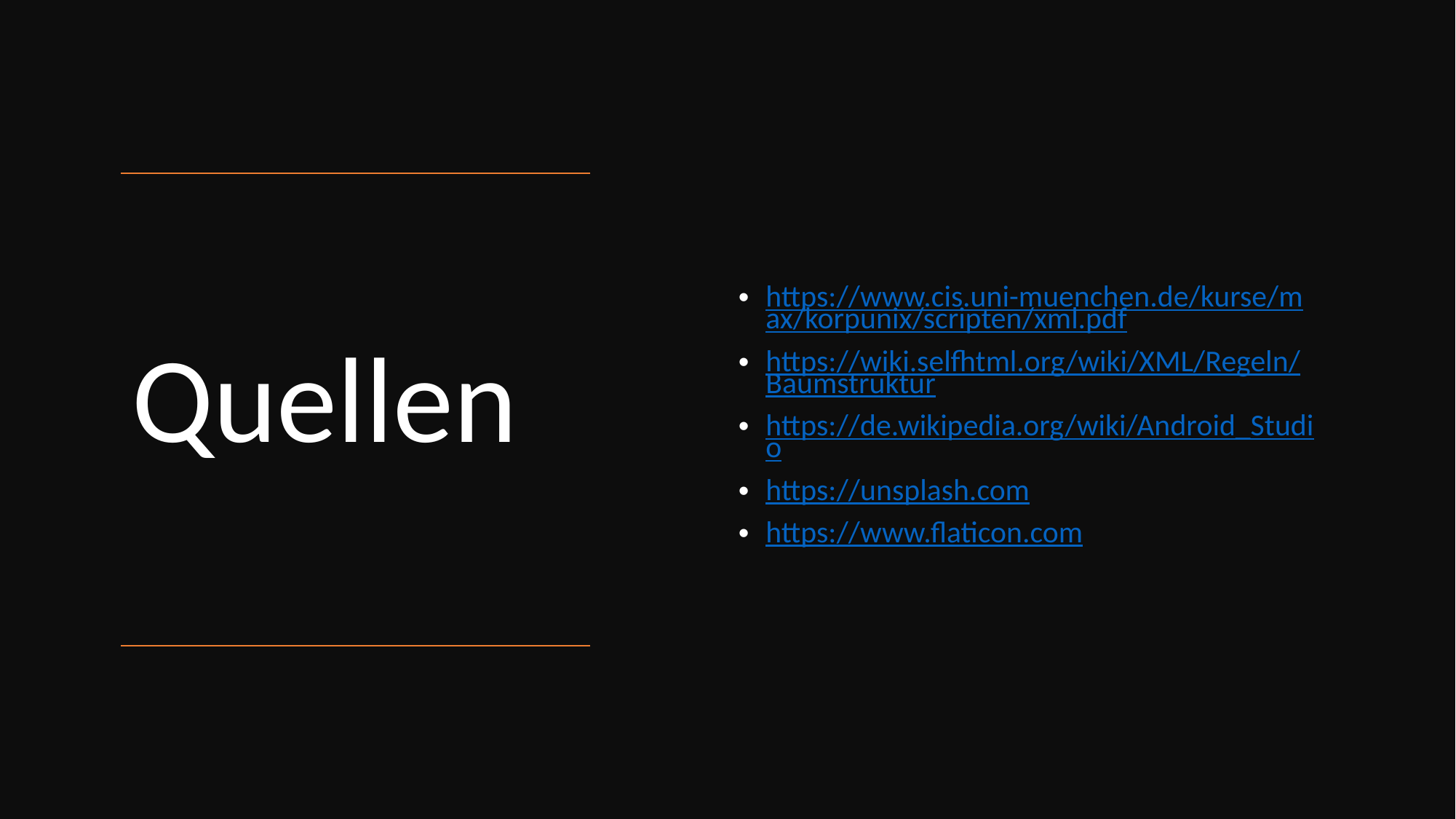

https://www.cis.uni-muenchen.de/kurse/max/korpunix/scripten/xml.pdf
https://wiki.selfhtml.org/wiki/XML/Regeln/Baumstruktur
https://de.wikipedia.org/wiki/Android_Studio
https://unsplash.com
https://www.flaticon.com

# Quellen